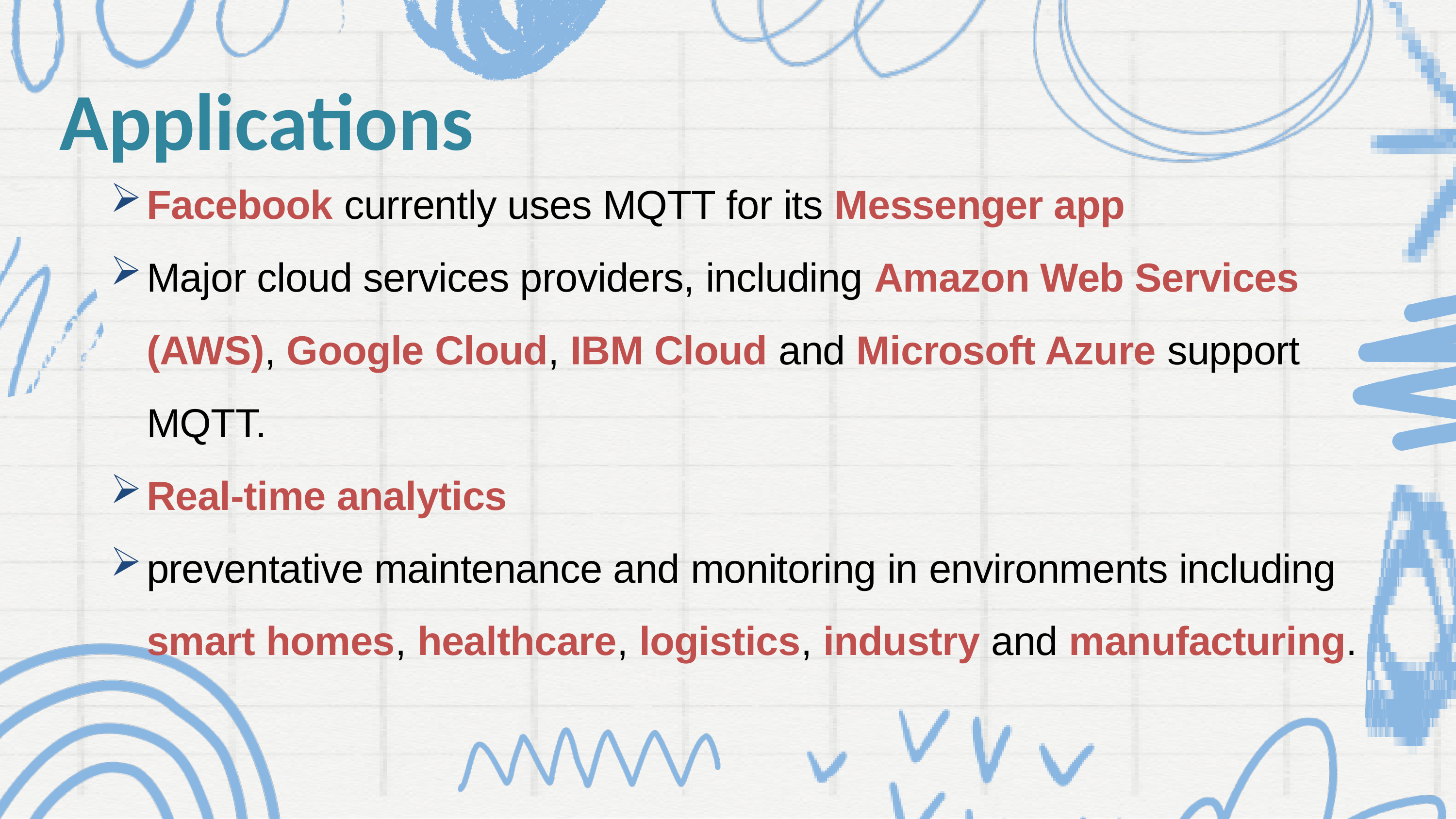

Applications
Facebook currently uses MQTT for its Messenger app
Major cloud services providers, including Amazon Web Services (AWS), Google Cloud, IBM Cloud and Microsoft Azure support MQTT.
Real-time analytics
preventative maintenance and monitoring in environments including smart homes, healthcare, logistics, industry and manufacturing.

.